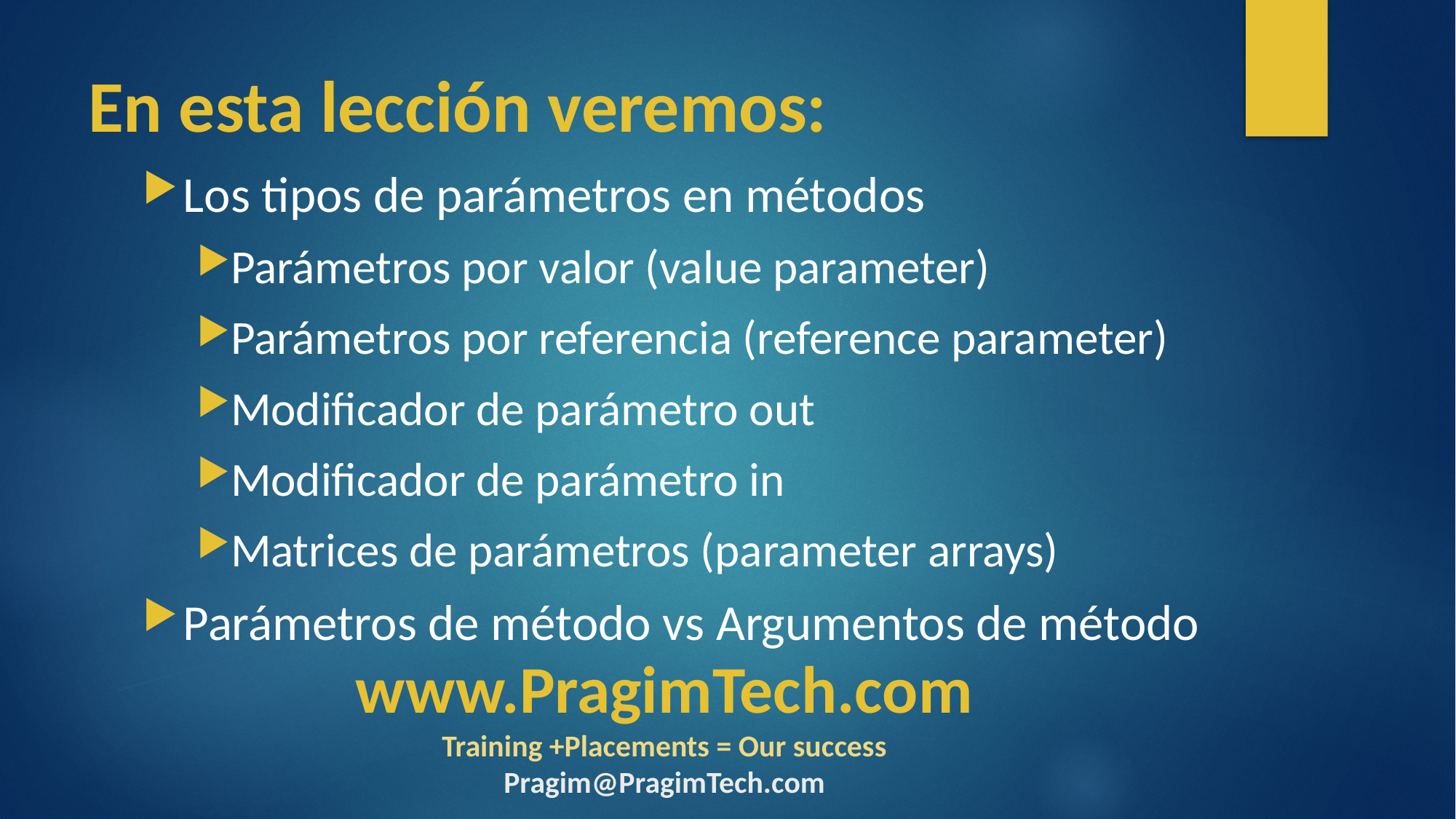

# En esta lección veremos:
Los tipos de parámetros en métodos
Parámetros por valor (value parameter)
Parámetros por referencia (reference parameter)
Modificador de parámetro out
Modificador de parámetro in
Matrices de parámetros (parameter arrays)
Parámetros de método vs Argumentos de método
www.PragimTech.com
Training +Placements = Our success
Pragim@PragimTech.com